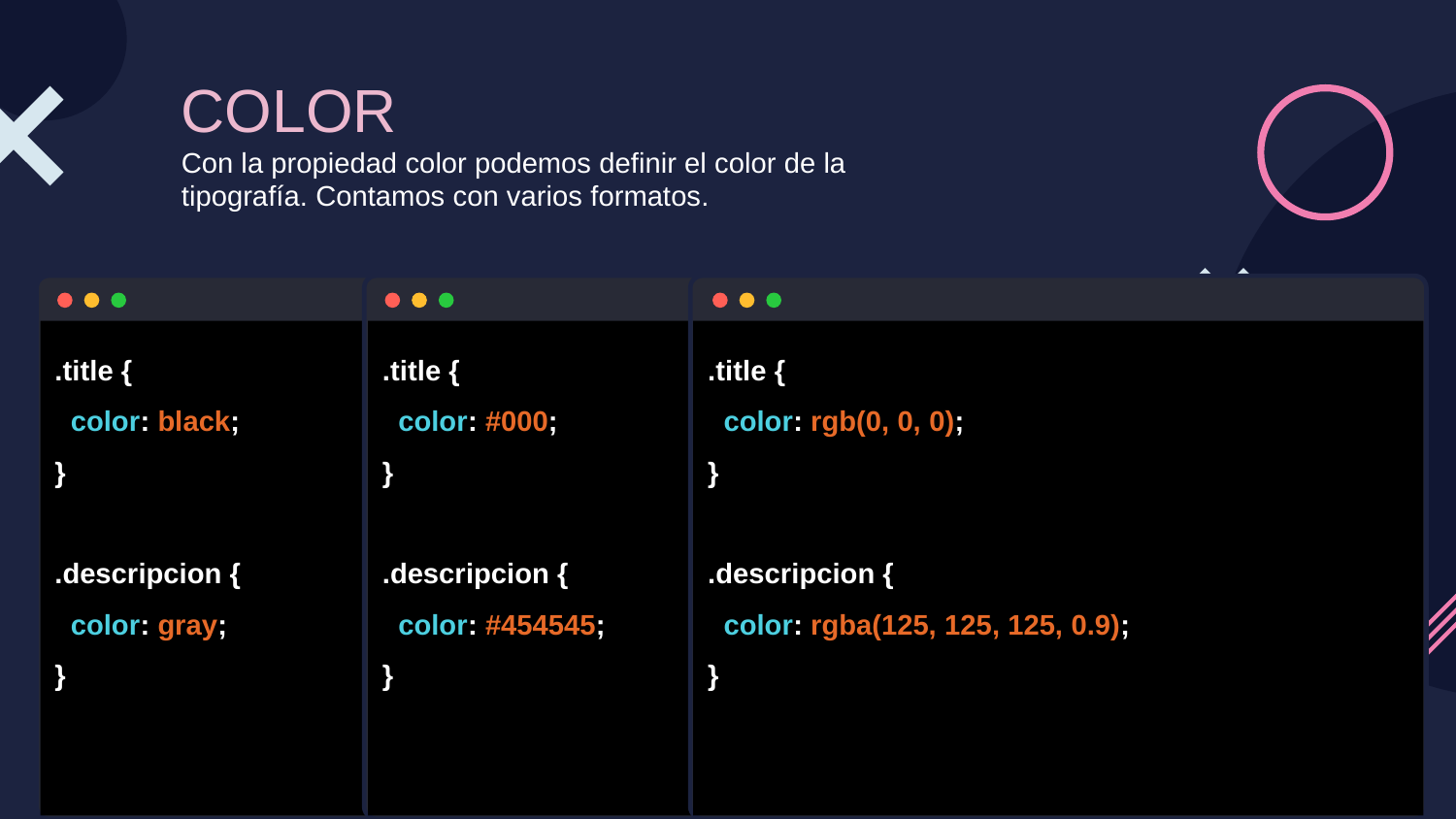

# COLOR Con la propiedad color podemos definir el color de la tipografía. Contamos con varios formatos.

.title {
  color: black;
}

.descripcion {
  color: gray;
}

.title {
  color: #000;
}

.descripcion {
  color: #454545;
}

.title {
  color: rgb(0, 0, 0);
}

.descripcion {
  color: rgba(125, 125, 125, 0.9);
}